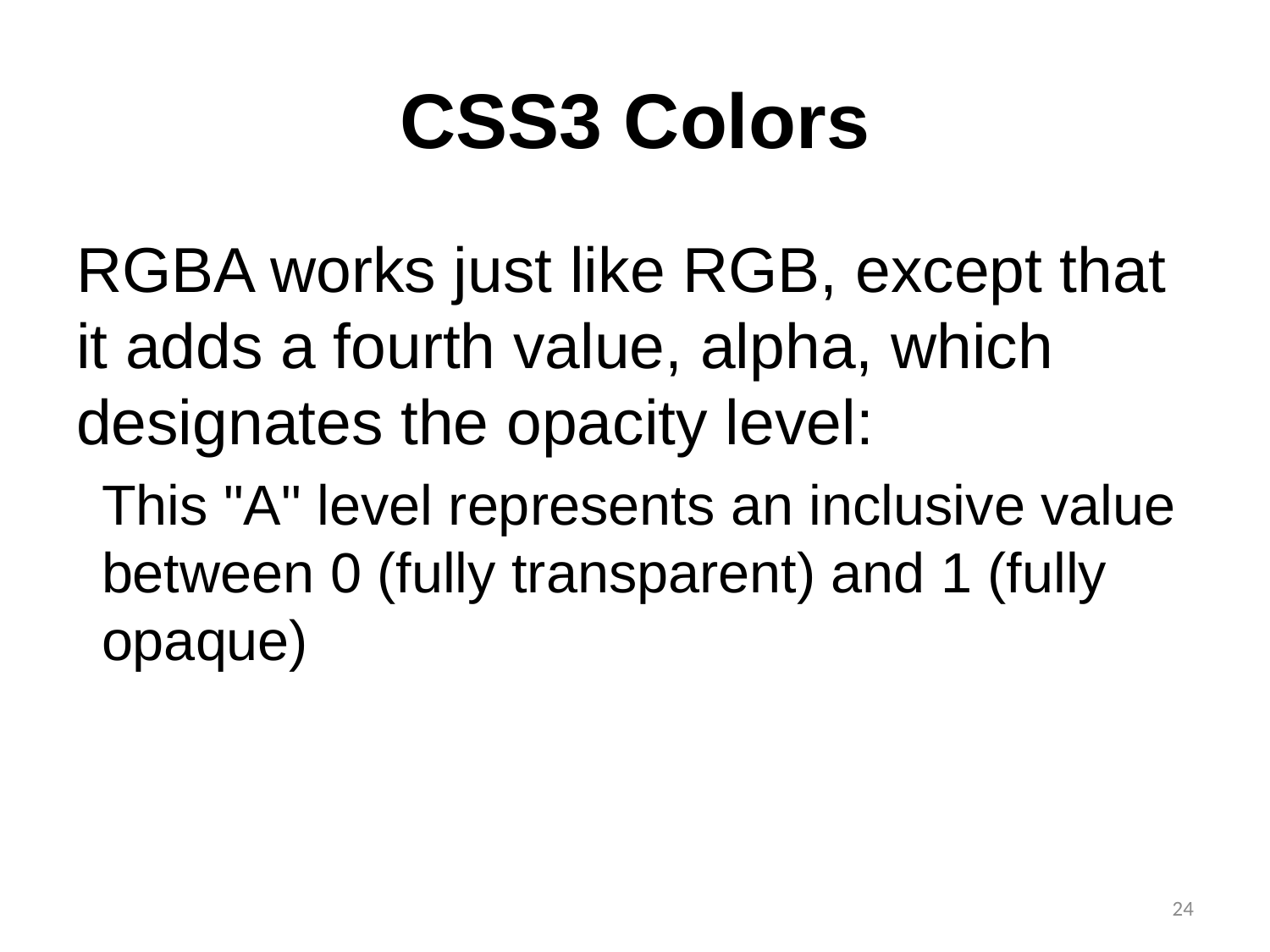

# CSS3 Colors
RGBA works just like RGB, except that it adds a fourth value, alpha, which designates the opacity level:
This "A" level represents an inclusive value between 0 (fully transparent) and 1 (fully opaque)
24